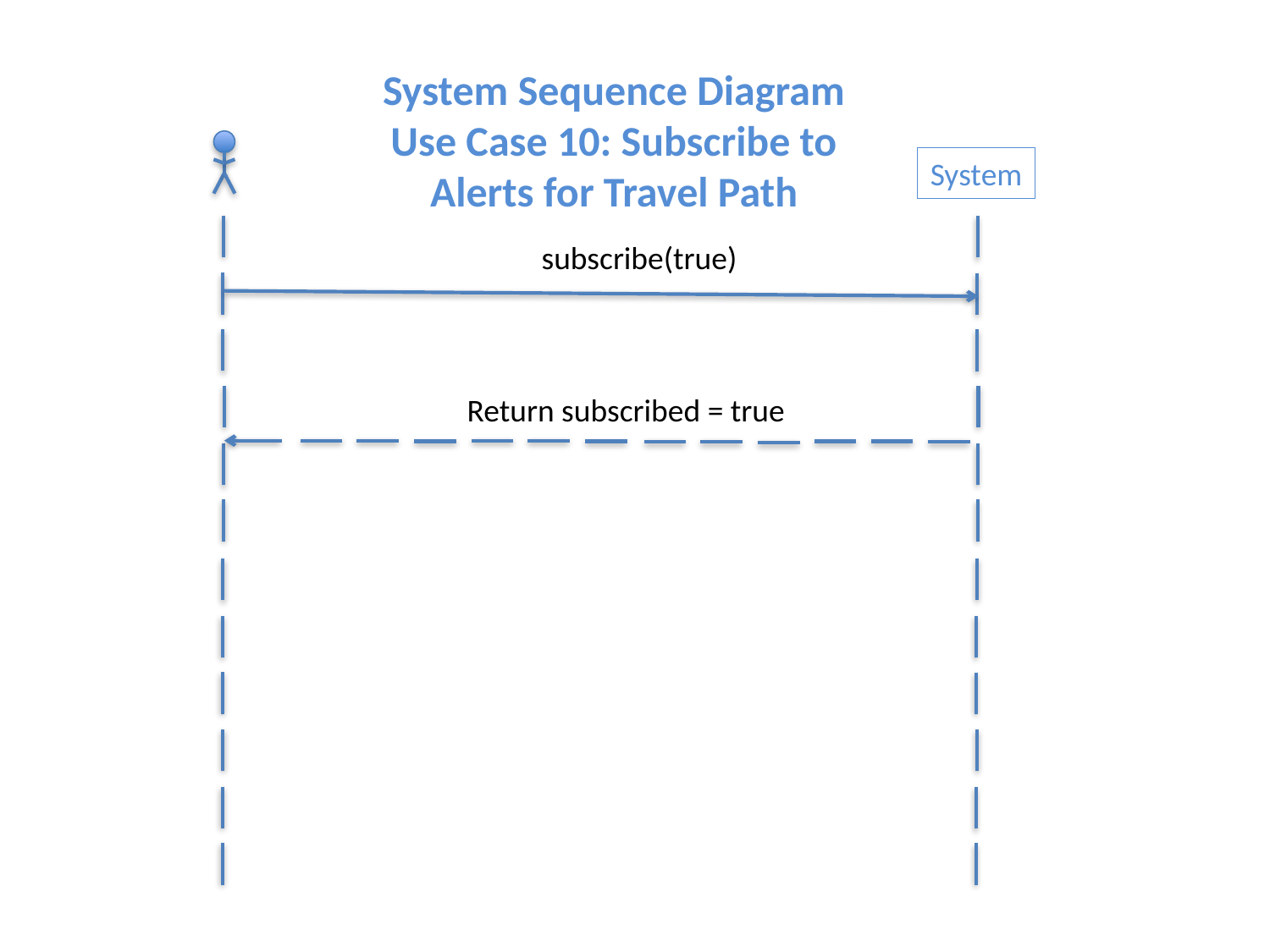

System Sequence Diagram
Use Case 10: Subscribe to Alerts for Travel Path

System
subscribe(true)
Return subscribed = true